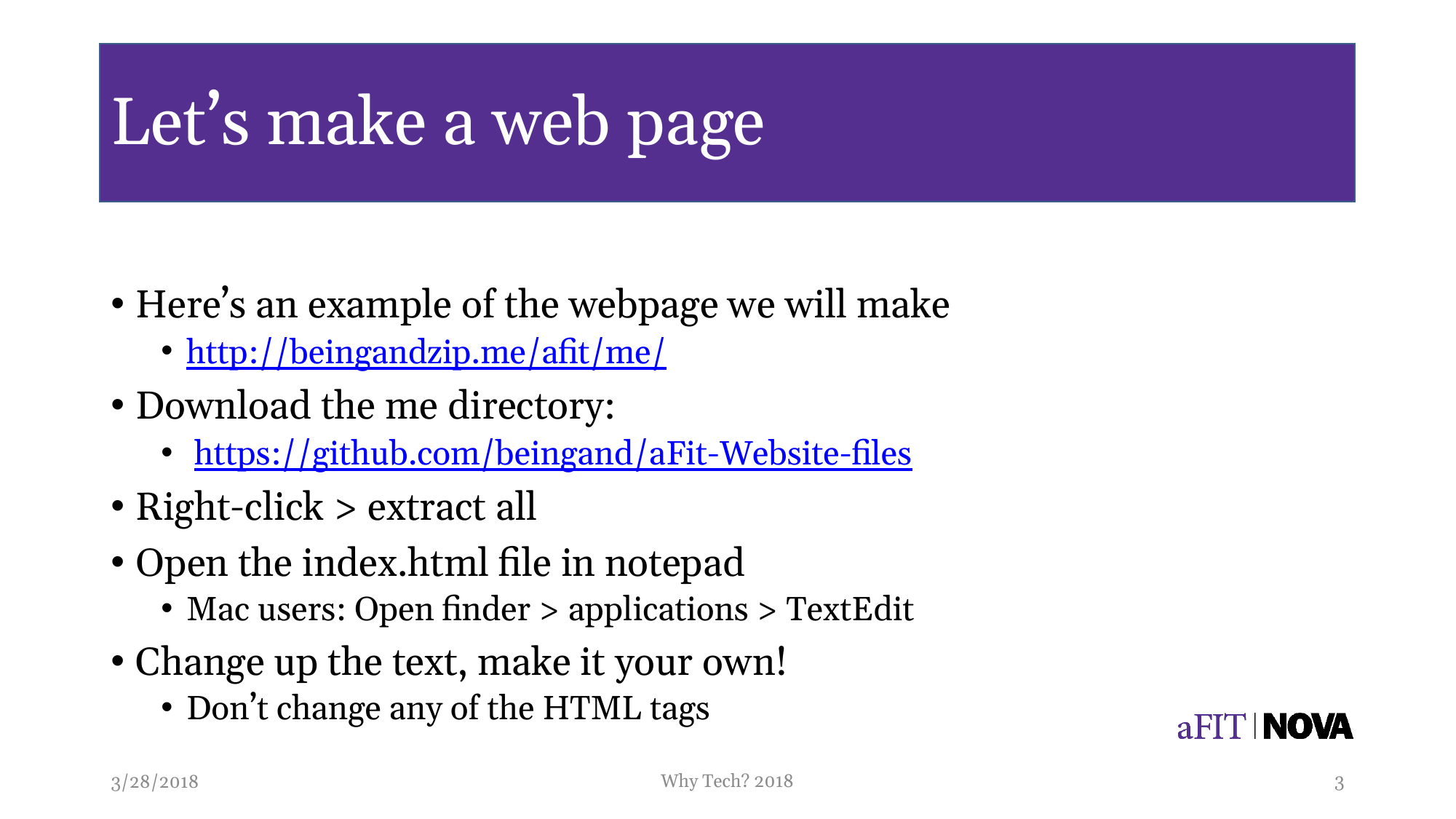

# Let’s make a web page

Here’s an example of the webpage we will make
http://beingandzip.me/afit/me/
Download the me directory:
 https://github.com/beingand/aFit-Website-files
Right-click > extract all
Open the index.html file in notepad
Mac users: Open finder > applications > TextEdit
Change up the text, make it your own!
Don’t change any of the HTML tags
3/28/2018
Why Tech? 2018
3